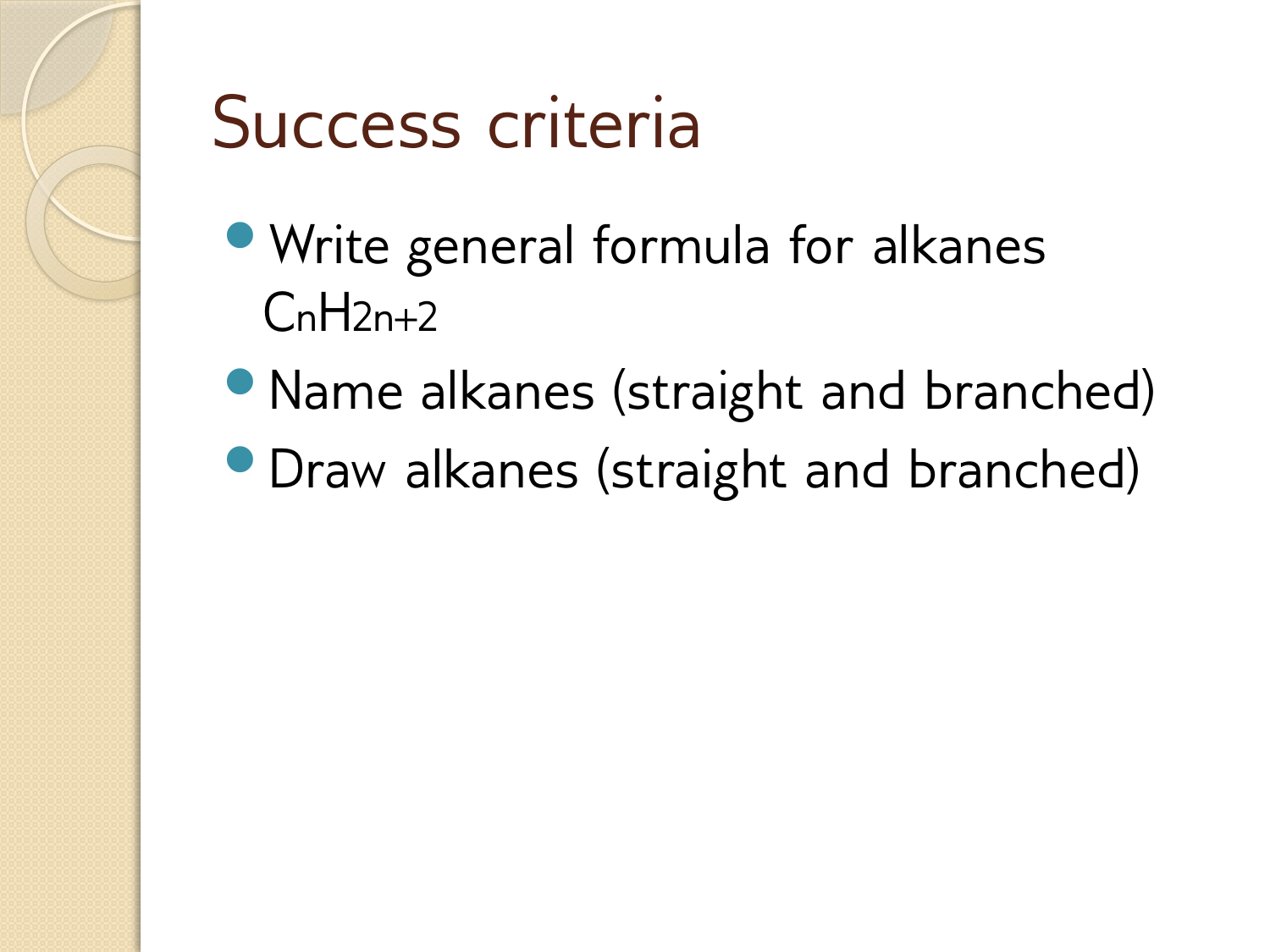

# Success criteria
Write general formula for alkanes CnH2n+2
Name alkanes (straight and branched)
Draw alkanes (straight and branched)